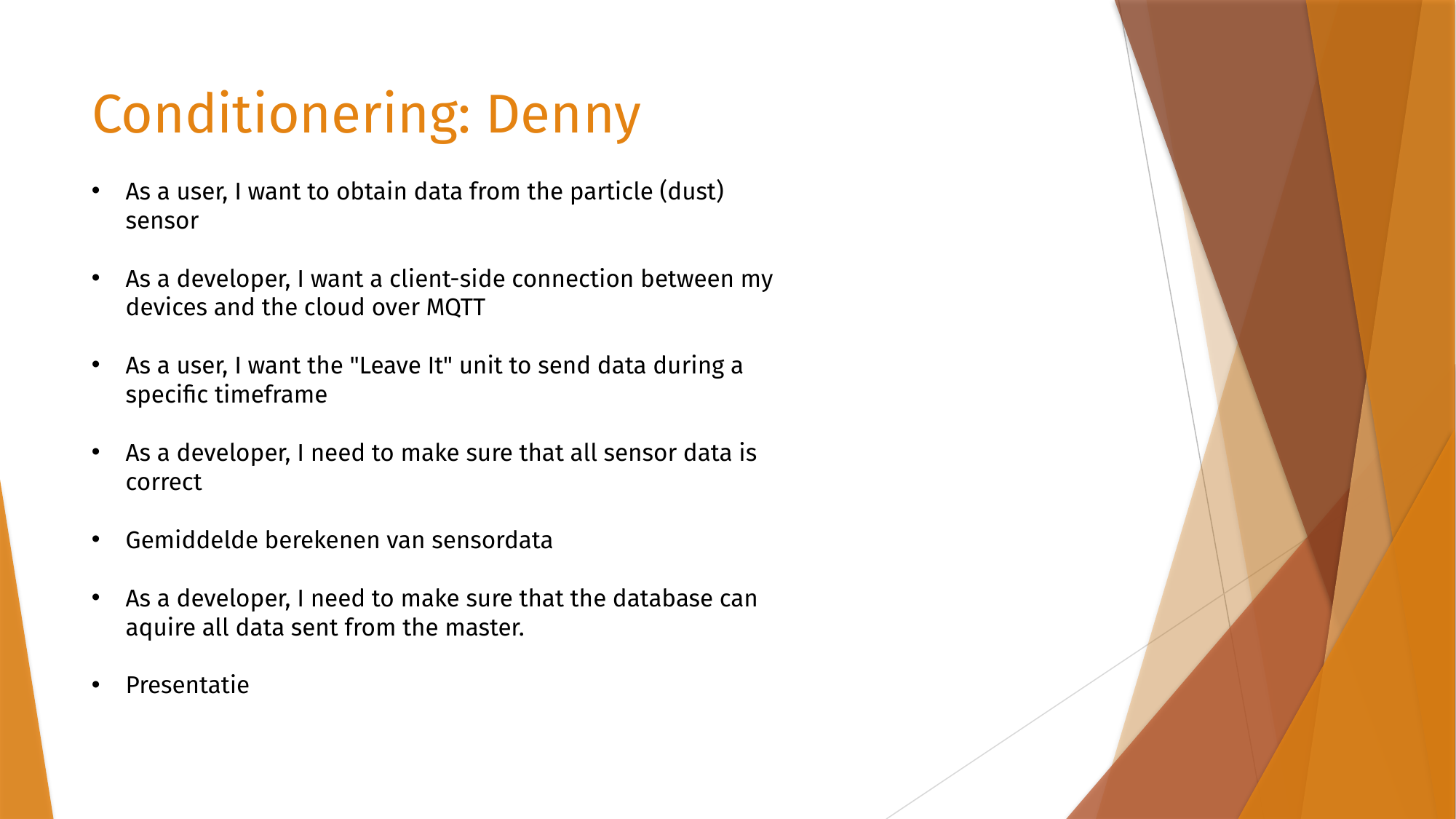

# Conditionering: Denny
As a user, I want to obtain data from the particle (dust) sensor

As a developer, I want a client-side connection between my devices and the cloud over MQTT

As a user, I want the "Leave It" unit to send data during a specific timeframe

As a developer, I need to make sure that all sensor data is correct

Gemiddelde berekenen van sensordata

As a developer, I need to make sure that the database can aquire all data sent from the master.

Presentatie